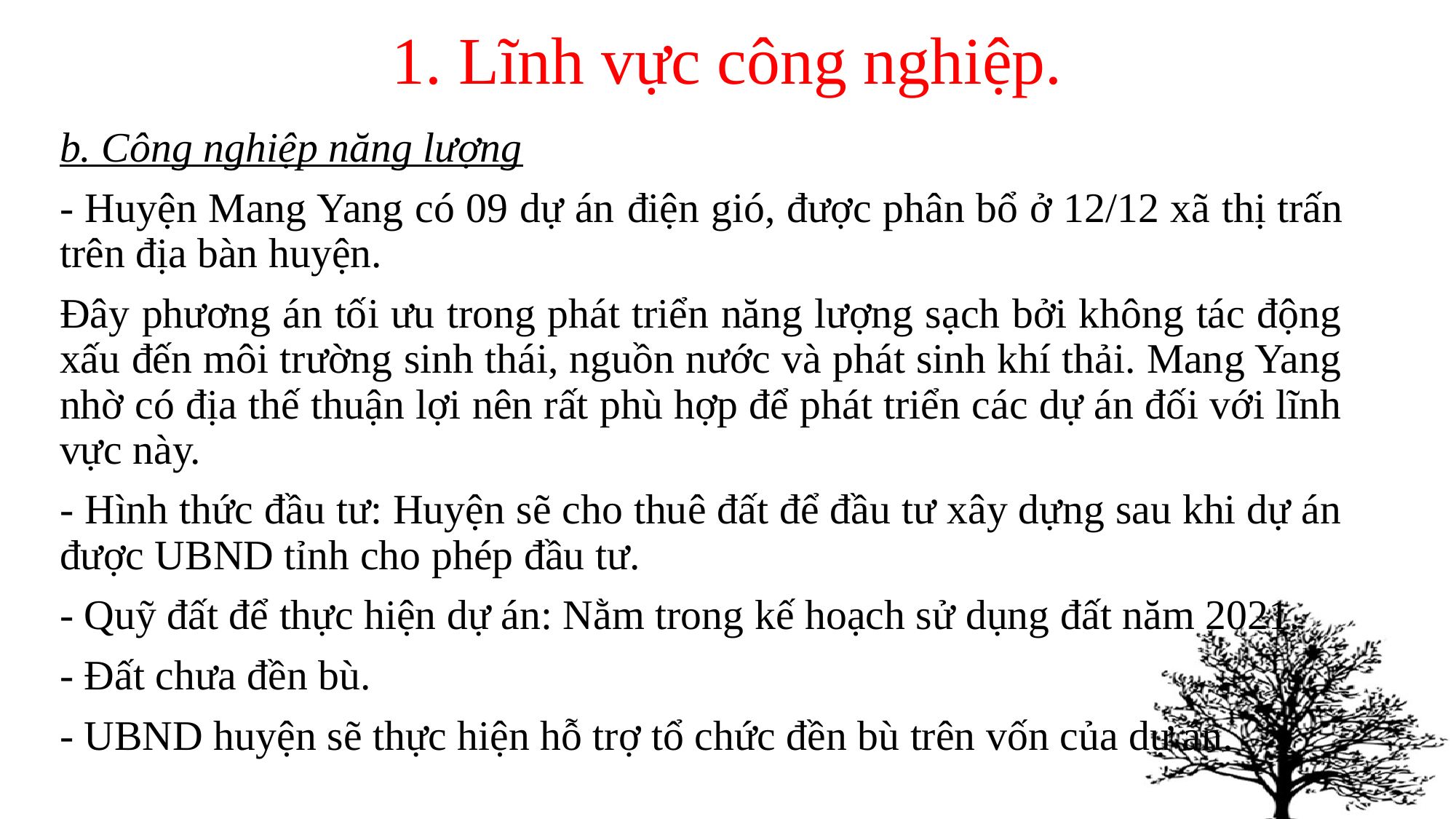

# 1. Lĩnh vực công nghiệp.
b. Công nghiệp năng lượng
- Huyện Mang Yang có 09 dự án điện gió, được phân bổ ở 12/12 xã thị trấn trên địa bàn huyện.
Đây phương án tối ưu trong phát triển năng lượng sạch bởi không tác động xấu đến môi trường sinh thái, nguồn nước và phát sinh khí thải. Mang Yang nhờ có địa thế thuận lợi nên rất phù hợp để phát triển các dự án đối với lĩnh vực này.
- Hình thức đầu tư: Huyện sẽ cho thuê đất để đầu tư xây dựng sau khi dự án được UBND tỉnh cho phép đầu tư.
- Quỹ đất để thực hiện dự án: Nằm trong kế hoạch sử dụng đất năm 2021.
- Đất chưa đền bù.
- UBND huyện sẽ thực hiện hỗ trợ tổ chức đền bù trên vốn của dự án.